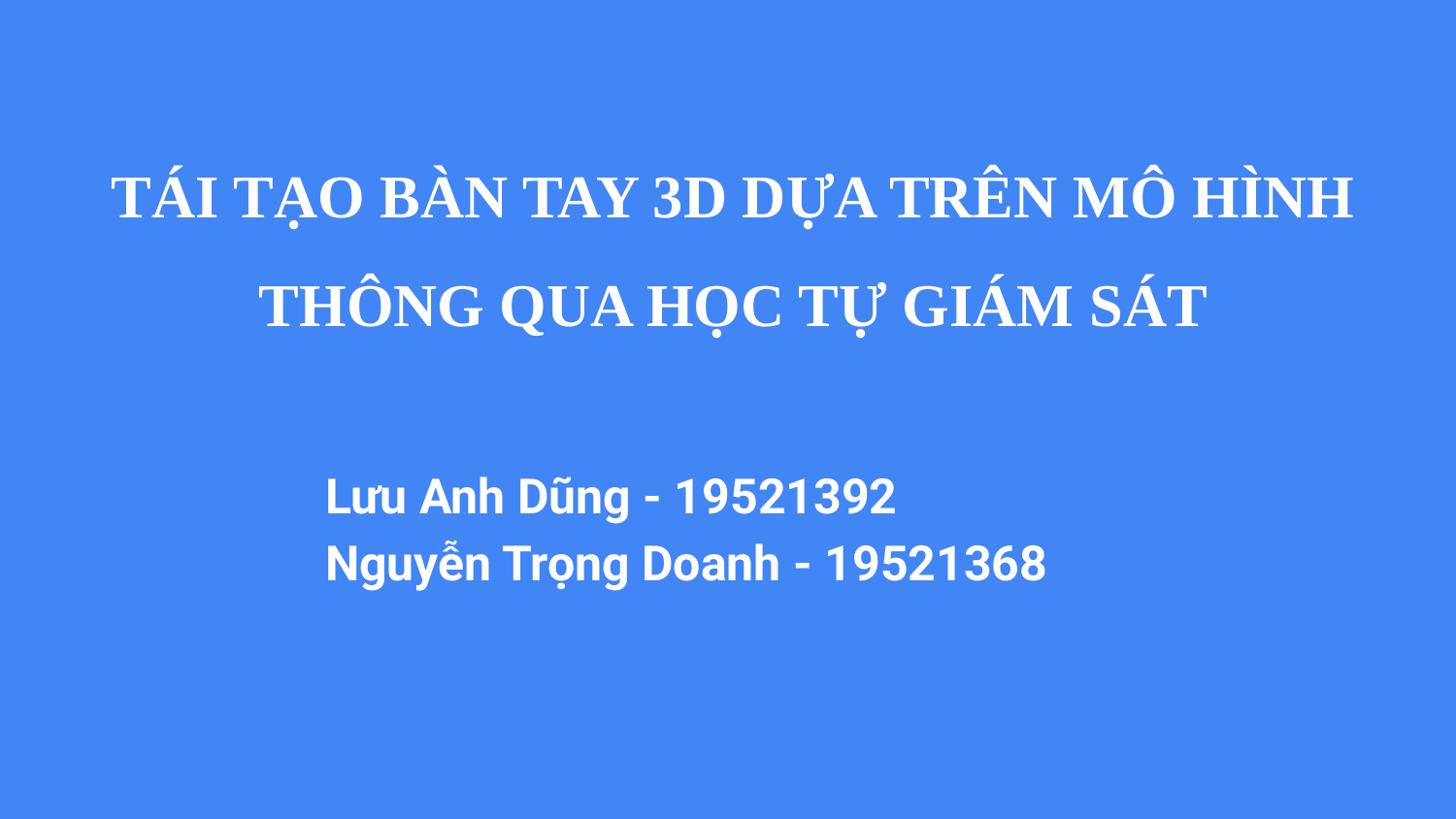

# TÁI TẠO BÀN TAY 3D DỰA TRÊN MÔ HÌNH THÔNG QUA HỌC TỰ GIÁM SÁT

Lưu Anh Dũng - 19521392
Nguyễn Trọng Doanh - 19521368